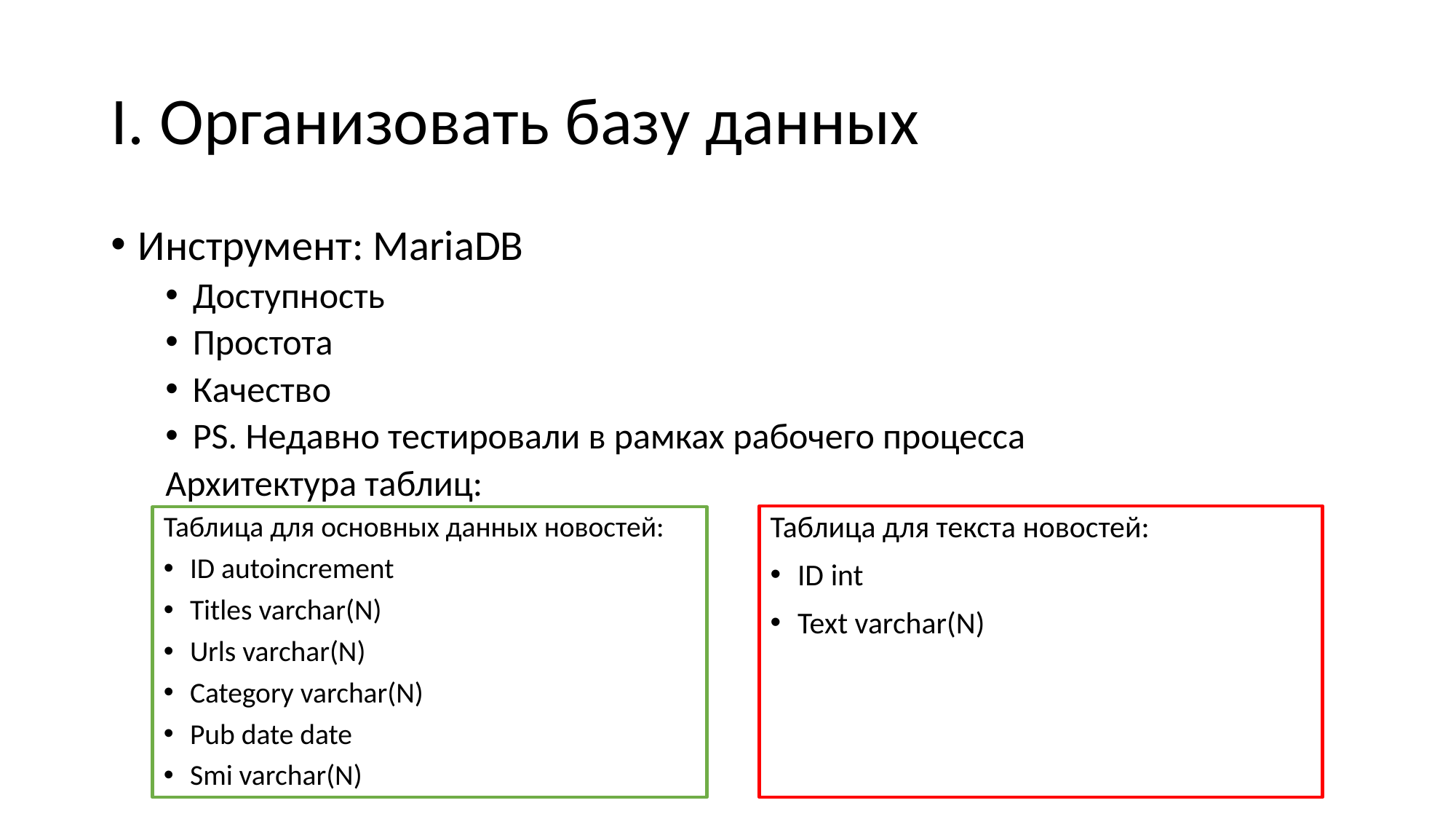

# I. Организовать базу данных
Инструмент: MariaDB
Доступность
Простота
Качество
PS. Недавно тестировали в рамках рабочего процесса
Архитектура таблиц:

Таблица для текста новостей:
ID int
Text varchar(N)

Таблица для основных данных новостей:
ID autoincrement
Titles varchar(N)
Urls varchar(N)
Category varchar(N)
Pub date date
Smi varchar(N)